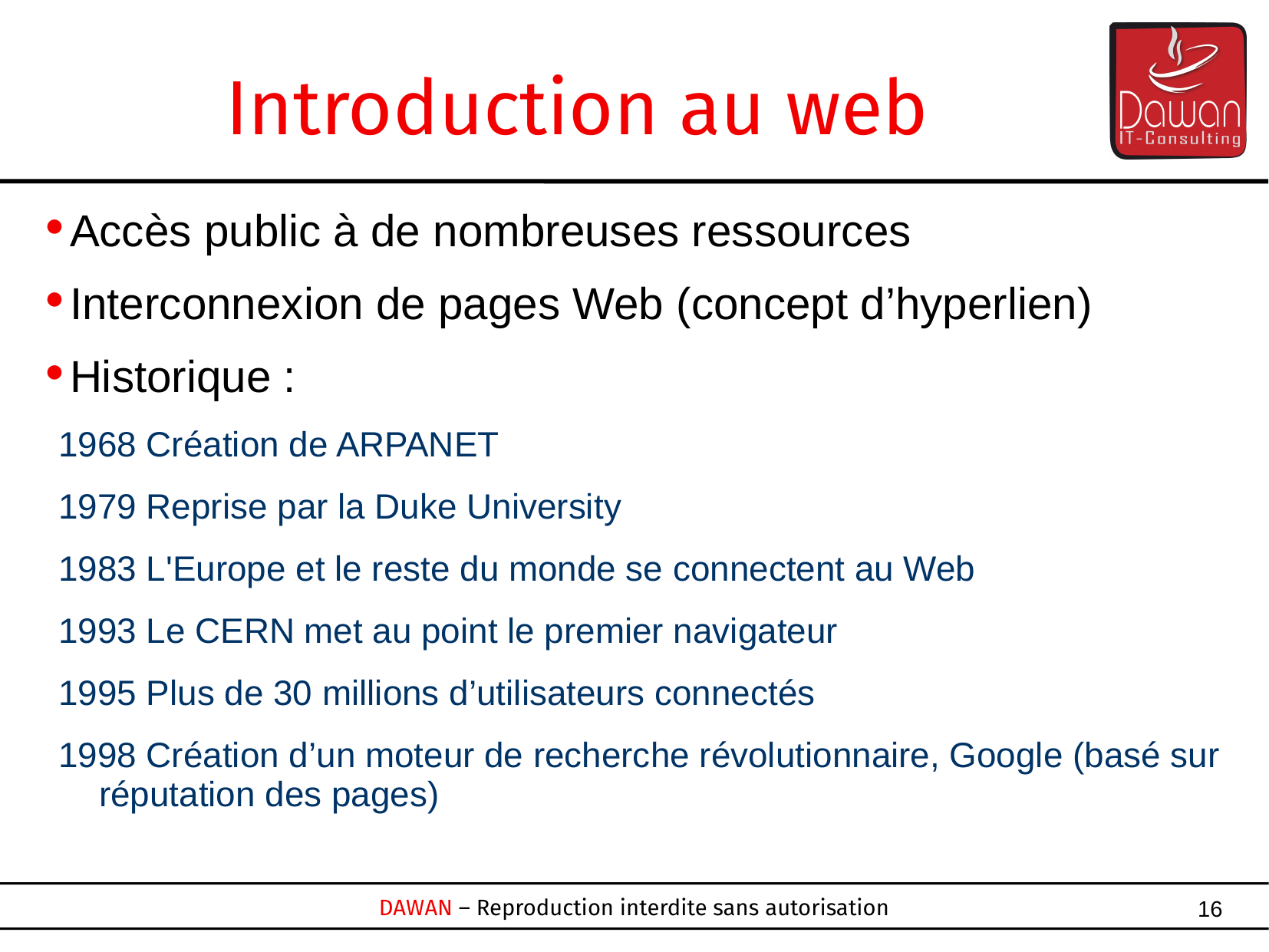

Introduction au web
Accès public à de nombreuses ressources
Interconnexion de pages Web (concept d’hyperlien)
Historique :
1968 Création de ARPANET
1979 Reprise par la Duke University
1983 L'Europe et le reste du monde se connectent au Web
1993 Le CERN met au point le premier navigateur
1995 Plus de 30 millions d’utilisateurs connectés
1998 Création d’un moteur de recherche révolutionnaire, Google (basé sur réputation des pages)
16